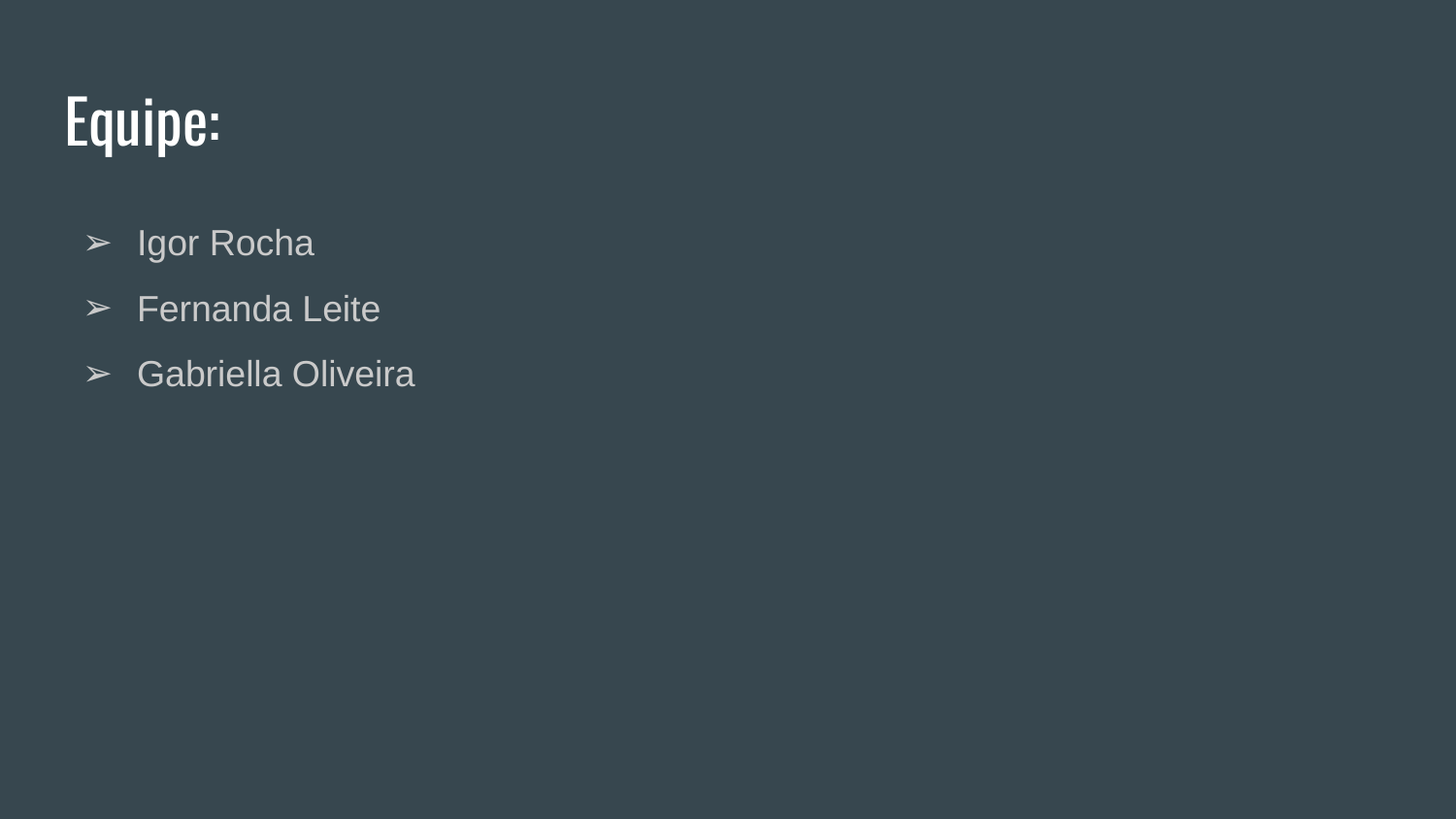

# Equipe:
Igor Rocha
Fernanda Leite
Gabriella Oliveira